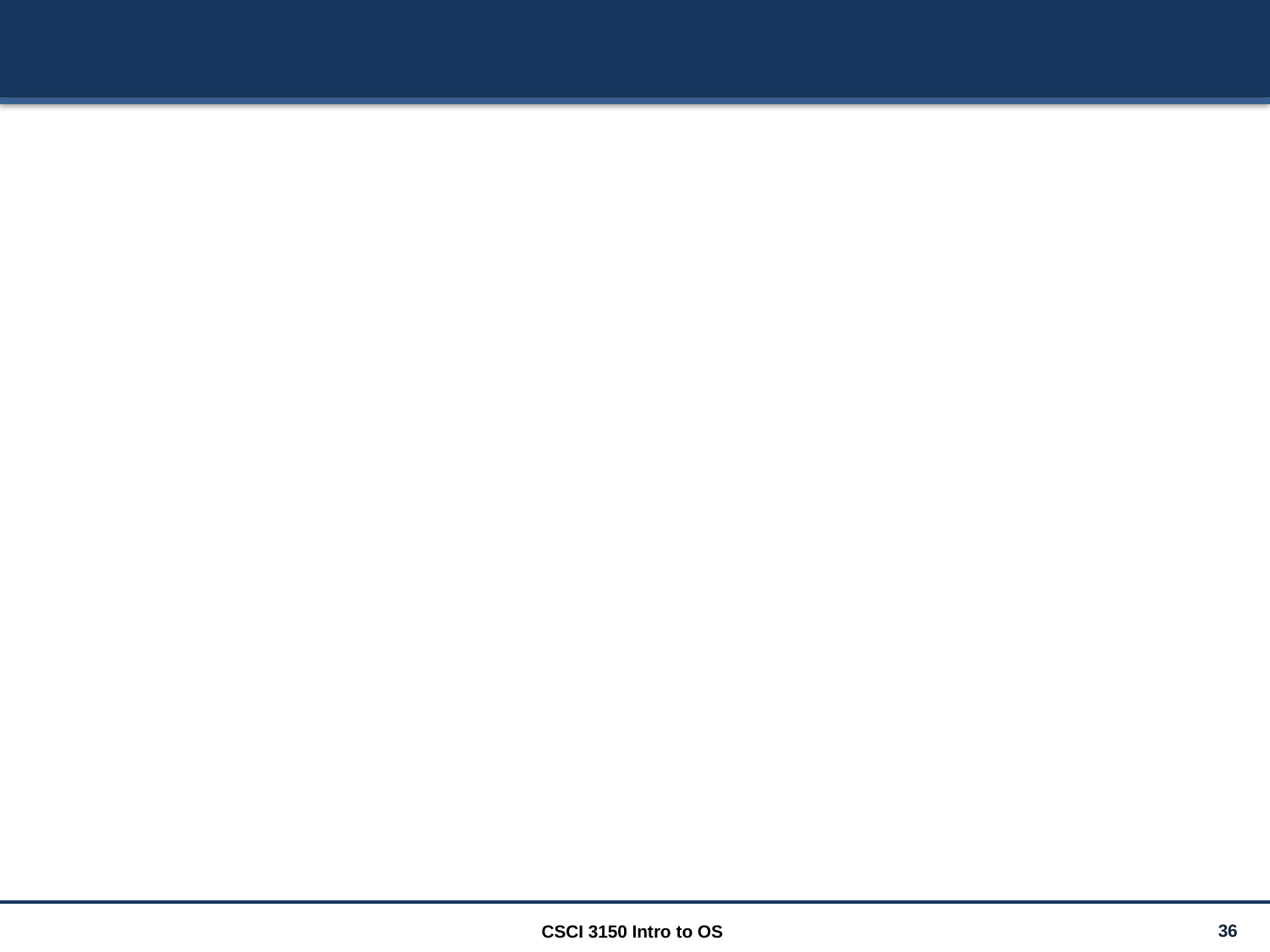

#

CSCI 3150 Intro to OS
36